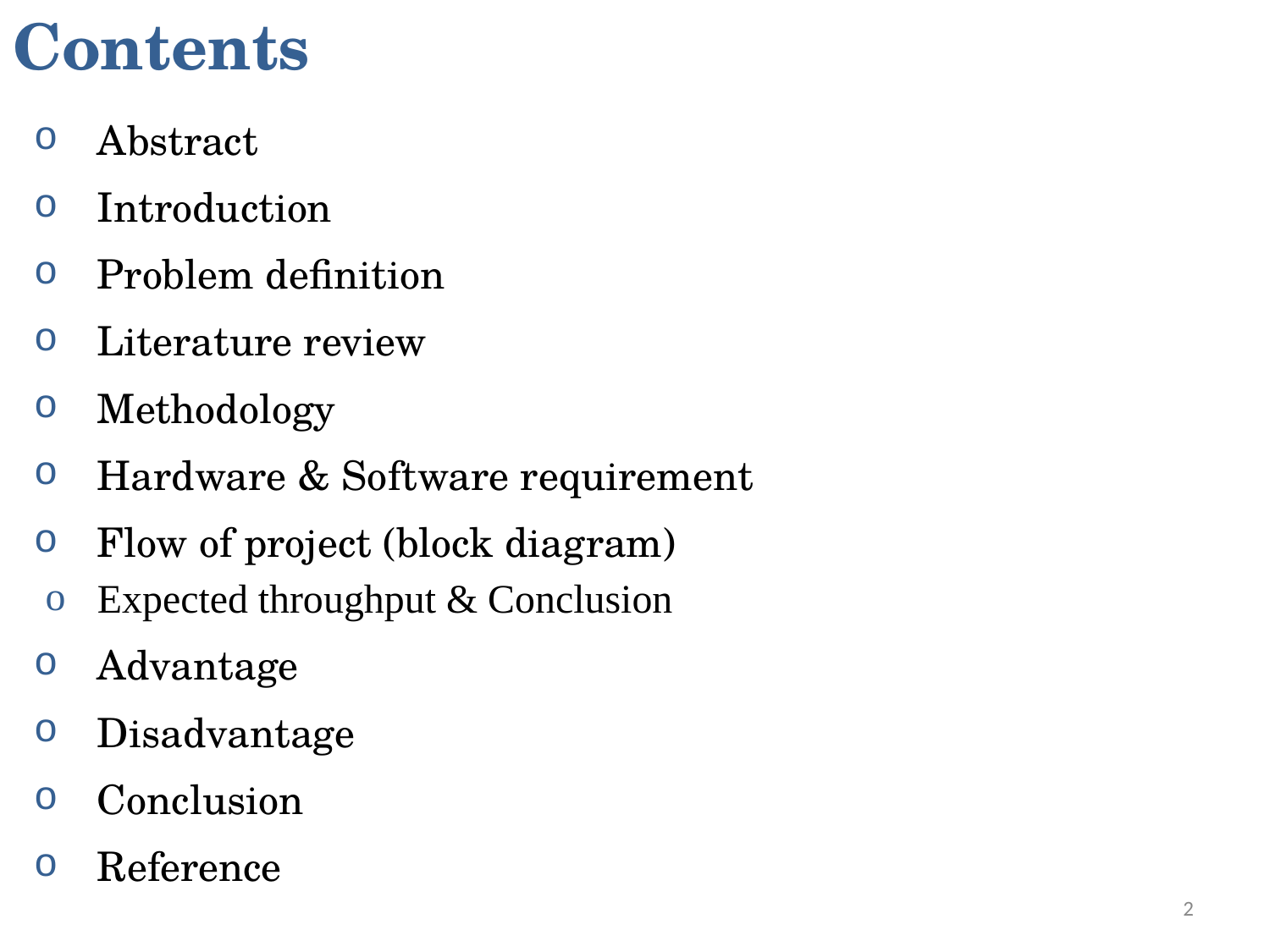

Contents
Abstract
Introduction
Problem definition
Literature review
Methodology
Hardware & Software requirement
Flow of project (block diagram)
Expected throughput & Conclusion
Advantage
Disadvantage
Conclusion
Reference

2